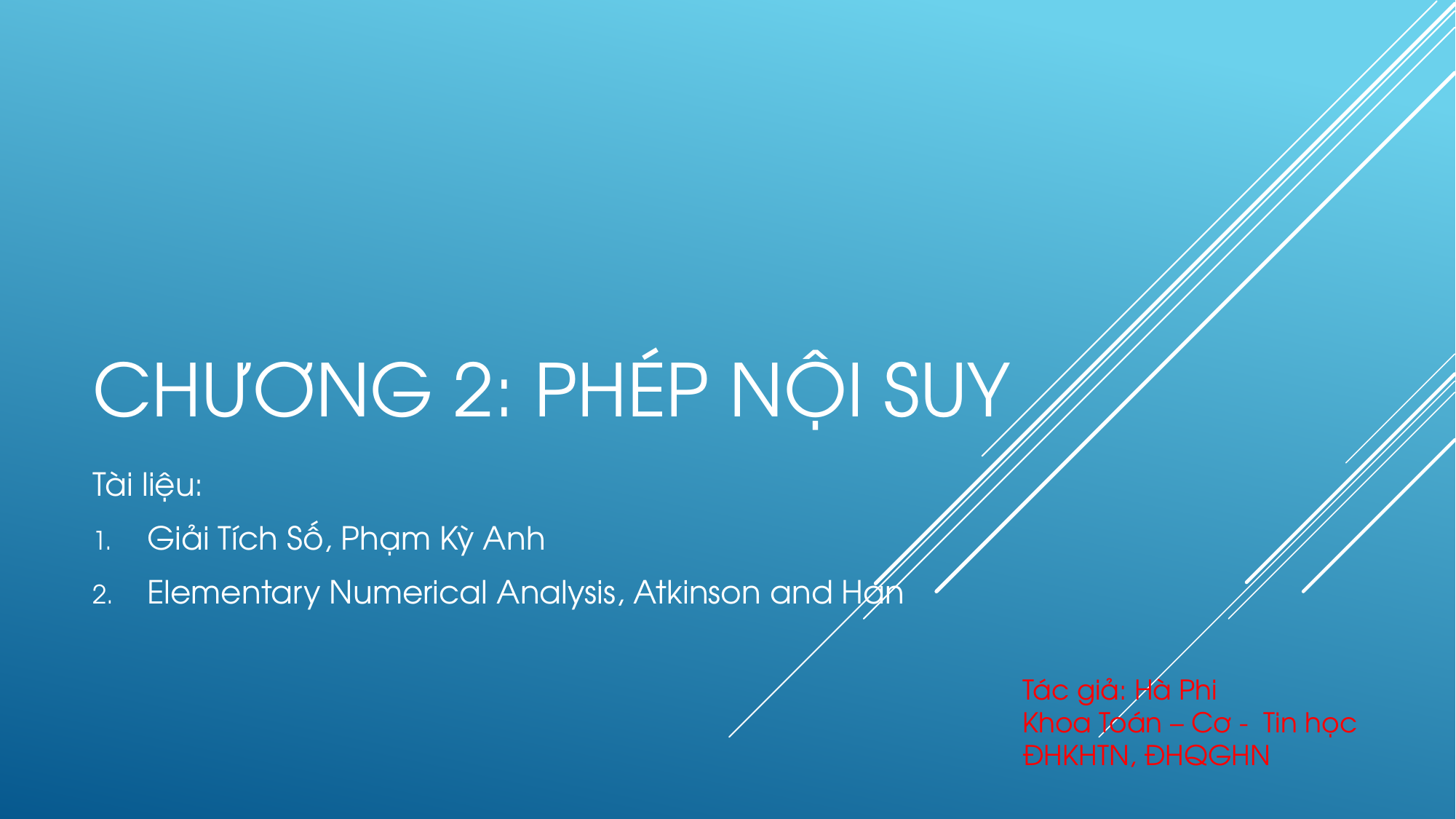

# Chương 2: Phép nội suy
Tài liệu:
Giải Tích Số, Phạm Kỳ Anh
Elementary Numerical Analysis, Atkinson and Han
Tác giả: Hà Phi
Khoa Toán – Cơ -  Tin học
ĐHKHTN, ĐHQGHN